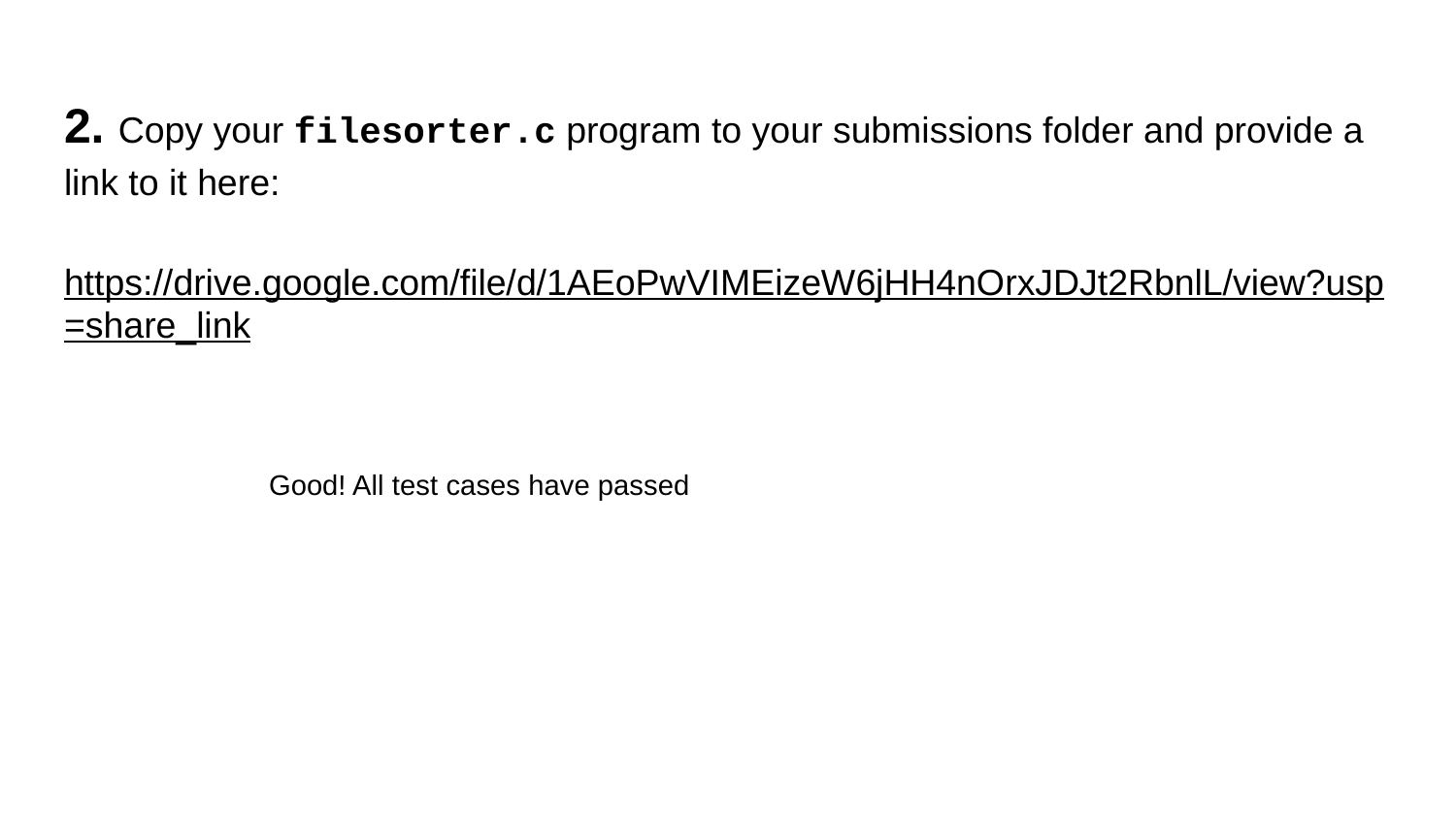

# 2. Copy your filesorter.c program to your submissions folder and provide a link to it here:

https://drive.google.com/file/d/1AEoPwVIMEizeW6jHH4nOrxJDJt2RbnlL/view?usp=share_link

Good! All test cases have passed